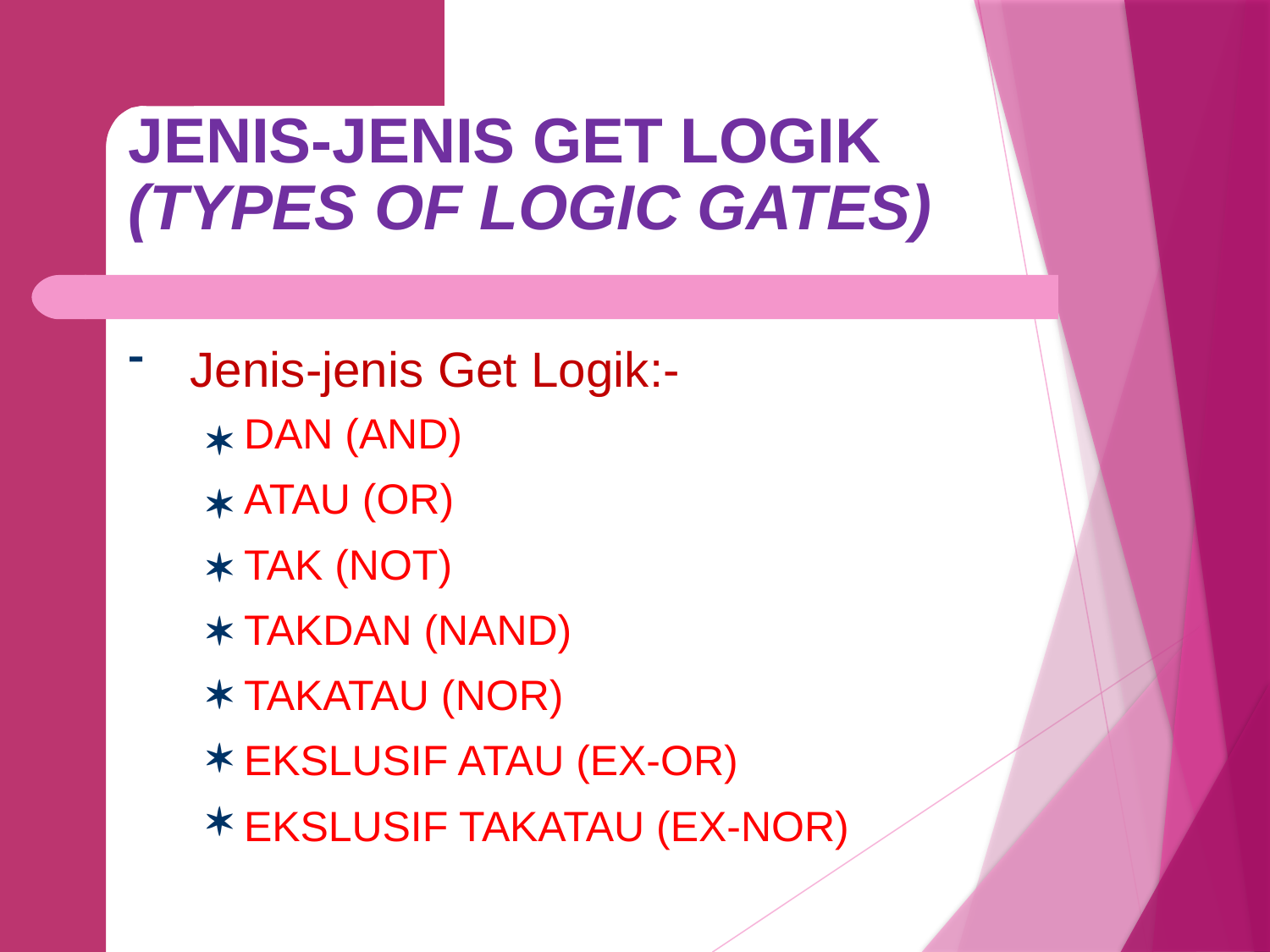

JENIS-JENIS GET LOGIK (TYPES OF LOGIC GATES)

Jenis-jenis Get Logik:-
−
∗∗∗
∗
∗
∗
∗

DAN (AND)
ATAU (OR)
TAK (NOT)
TAKDAN (NAND)
TAKATAU (NOR)
EKSLUSIF ATAU (EX-OR)
EKSLUSIF TAKATAU (EX-NOR)